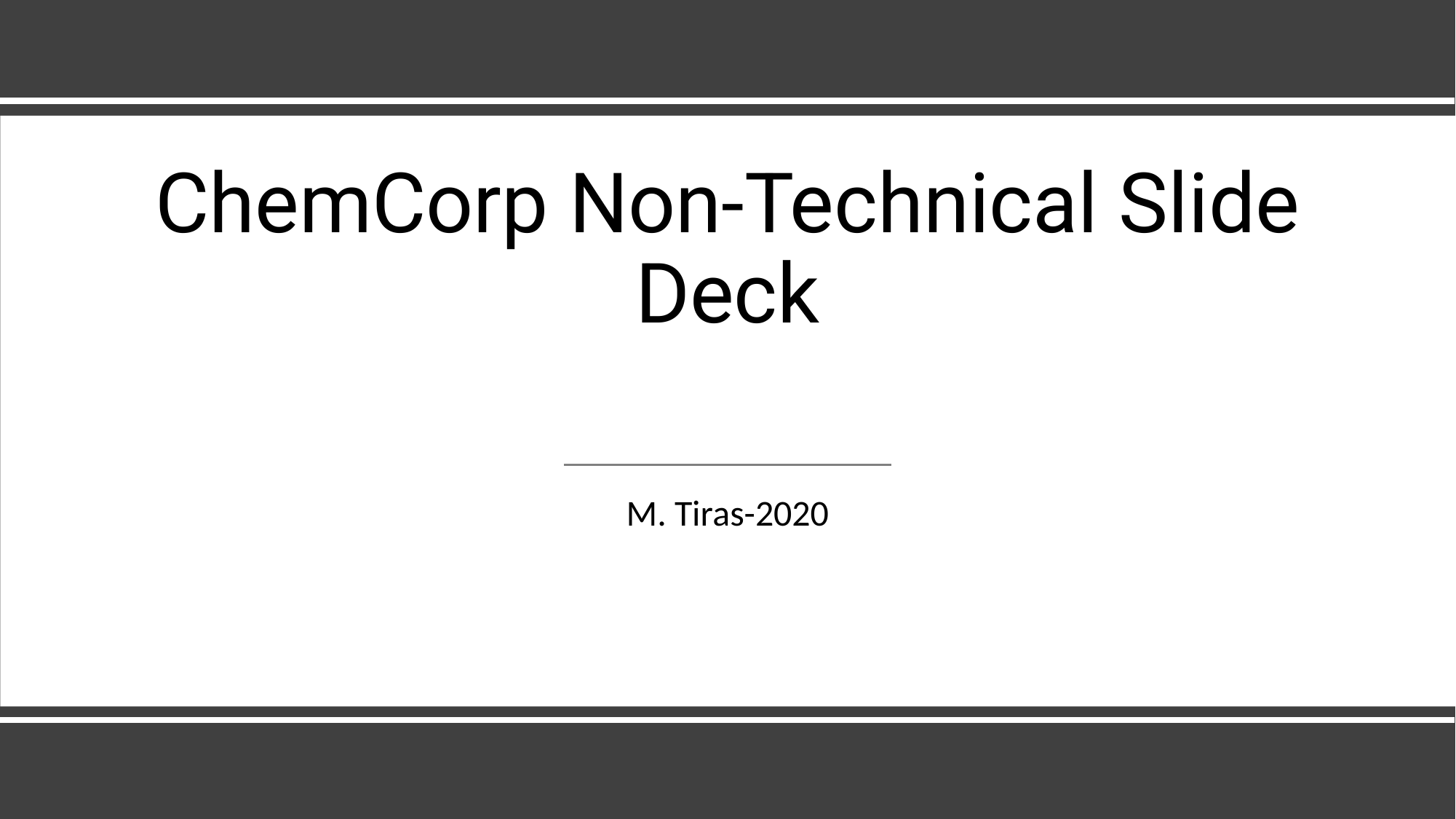

# ChemCorp Non-Technical Slide Deck
M. Tiras-2020
Source ChemCorm